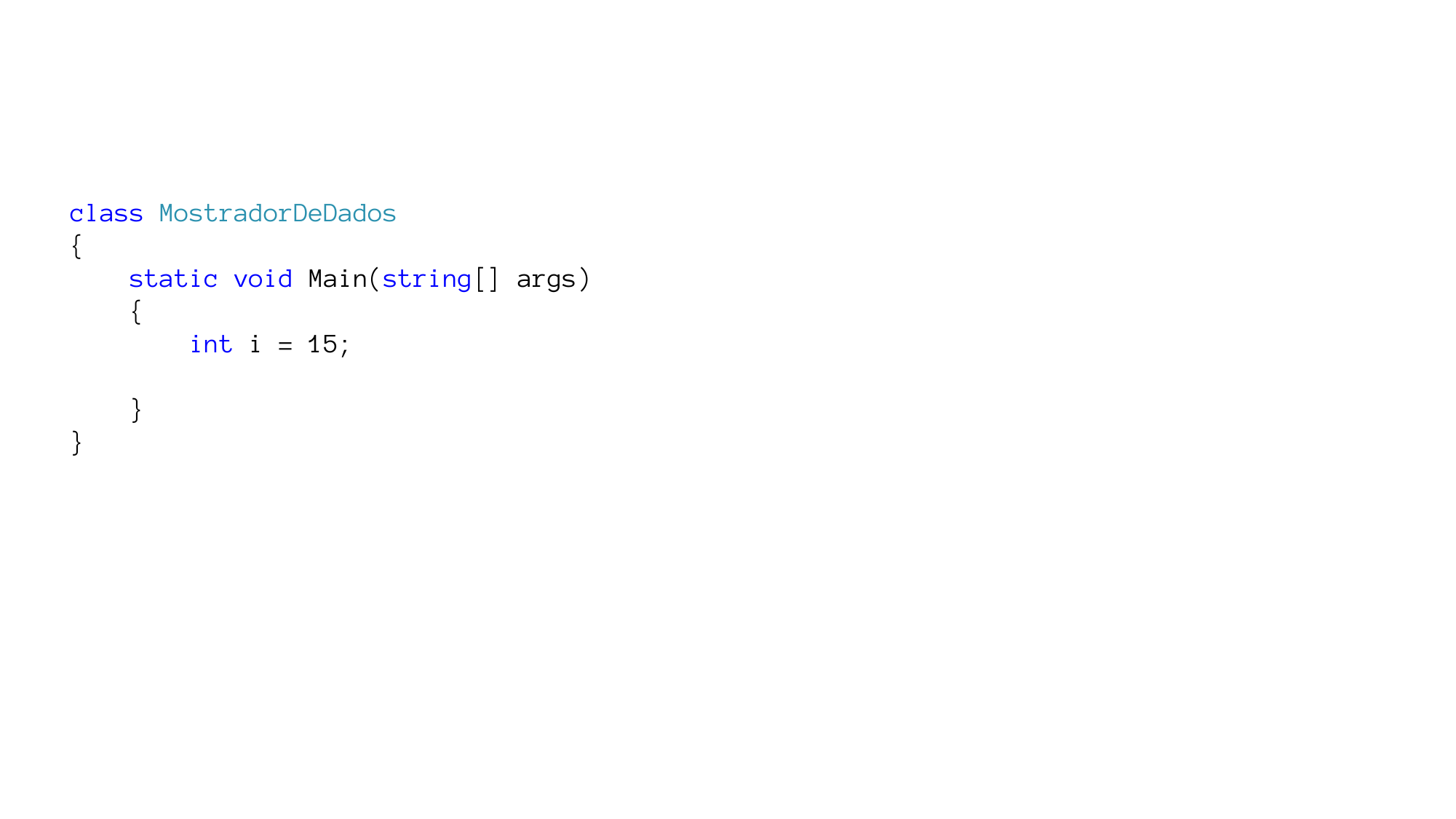

class MostradorDeDados
    {
        static void Main(string[] args)
        {
            int i = 15;

        }
    }